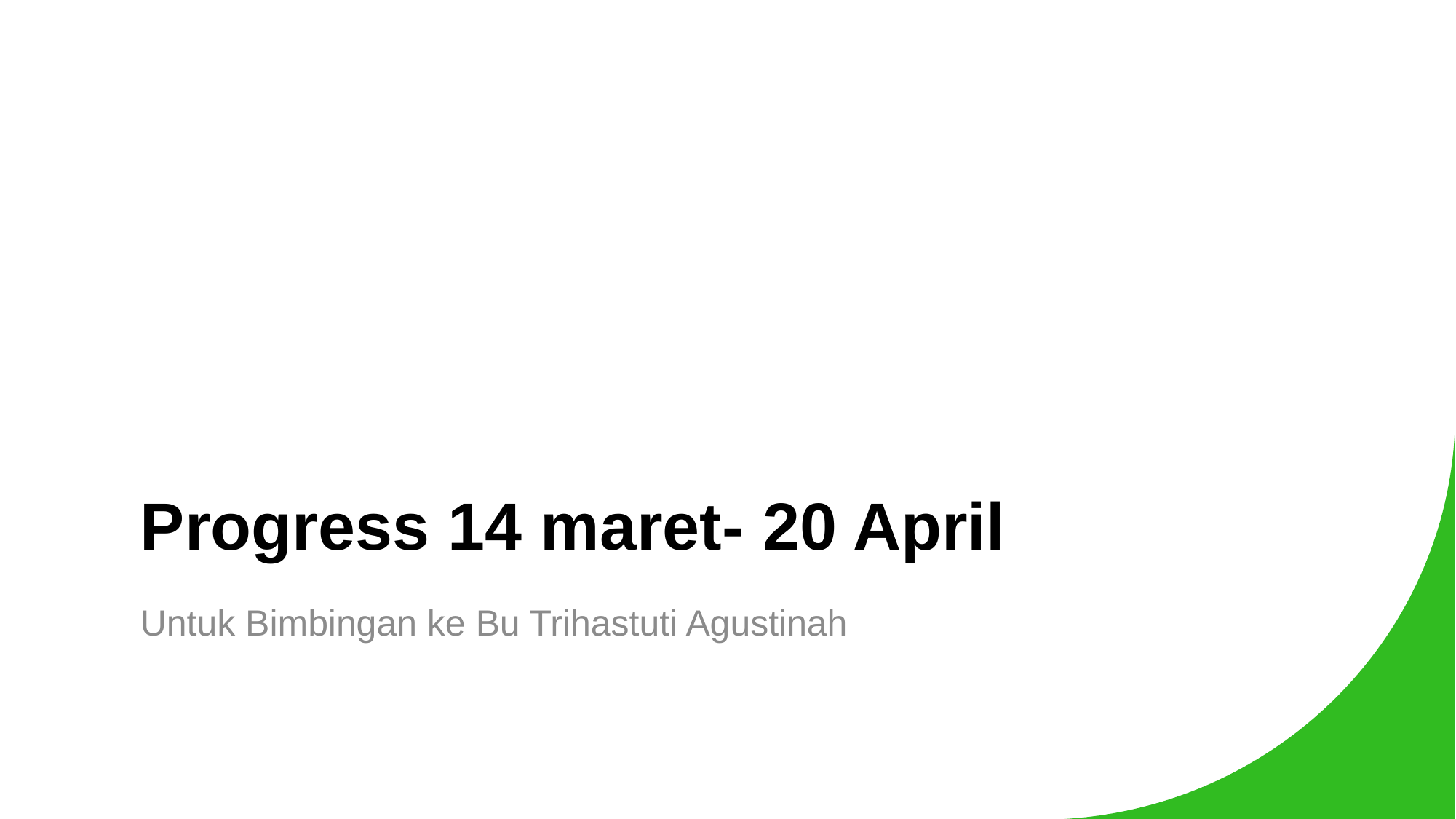

# Progress 14 maret- 20 April
Untuk Bimbingan ke Bu Trihastuti Agustinah